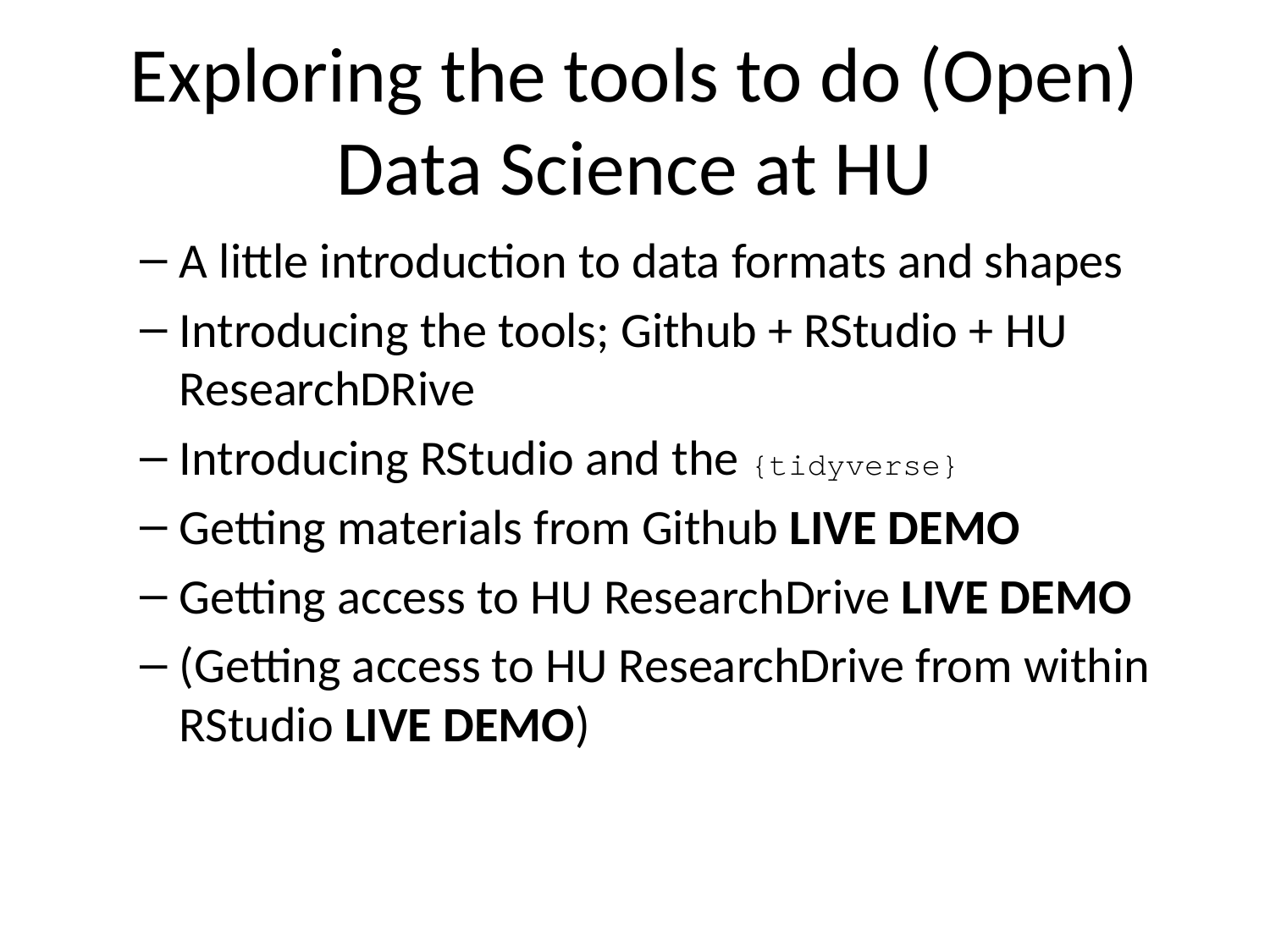

# Exploring the tools to do (Open) Data Science at HU
A little introduction to data formats and shapes
Introducing the tools; Github + RStudio + HU ResearchDRive
Introducing RStudio and the {tidyverse}
Getting materials from Github LIVE DEMO
Getting access to HU ResearchDrive LIVE DEMO
(Getting access to HU ResearchDrive from within RStudio LIVE DEMO)